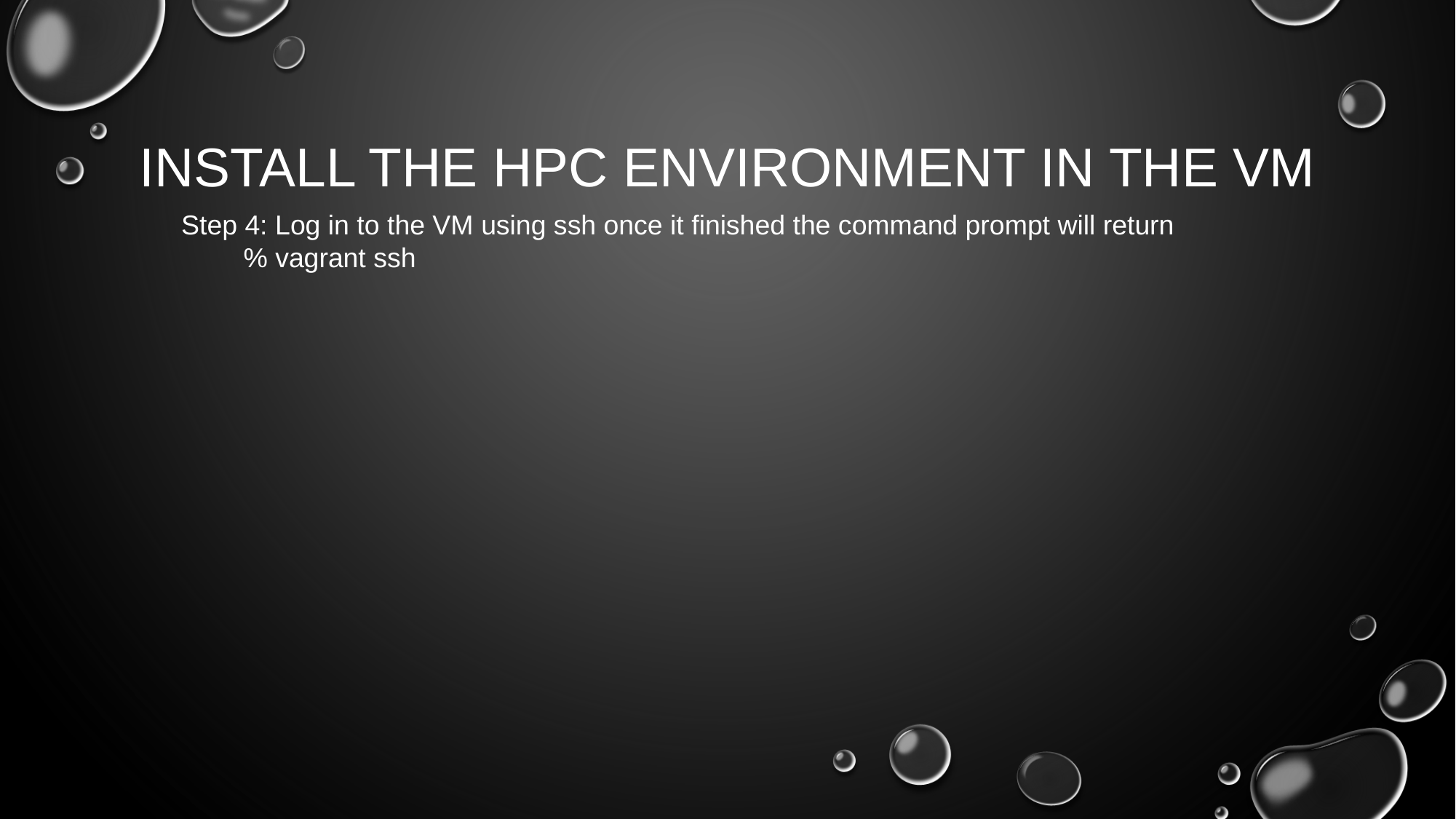

# Install the HPC environment in the VM
Step 4: Log in to the VM using ssh once it finished the command prompt will return
 % vagrant ssh